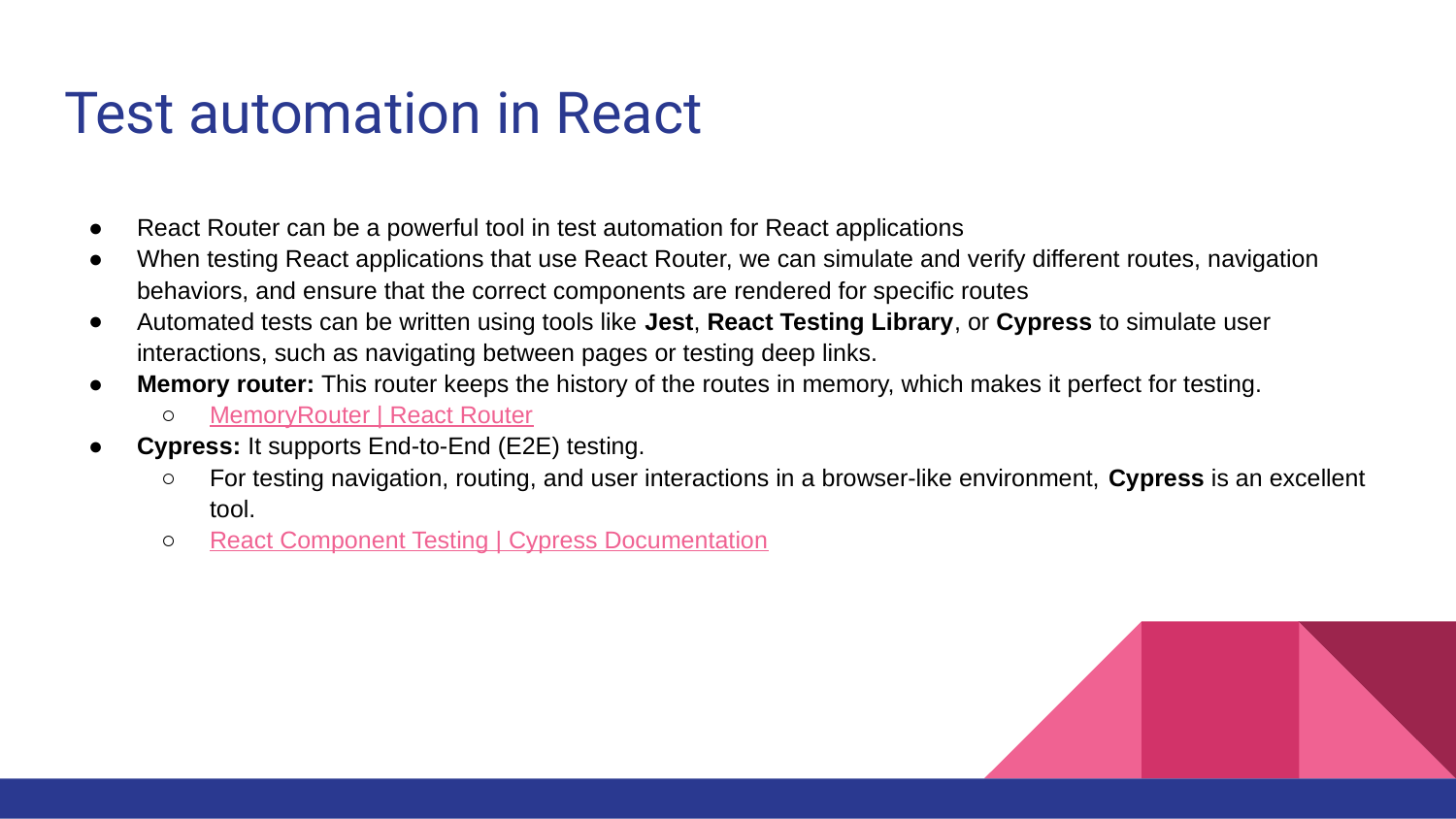

# Test automation in React
React Router can be a powerful tool in test automation for React applications
When testing React applications that use React Router, we can simulate and verify different routes, navigation behaviors, and ensure that the correct components are rendered for specific routes
Automated tests can be written using tools like Jest, React Testing Library, or Cypress to simulate user interactions, such as navigating between pages or testing deep links.
Memory router: This router keeps the history of the routes in memory, which makes it perfect for testing.
MemoryRouter | React Router
Cypress: It supports End-to-End (E2E) testing.
For testing navigation, routing, and user interactions in a browser-like environment, Cypress is an excellent tool.
React Component Testing | Cypress Documentation